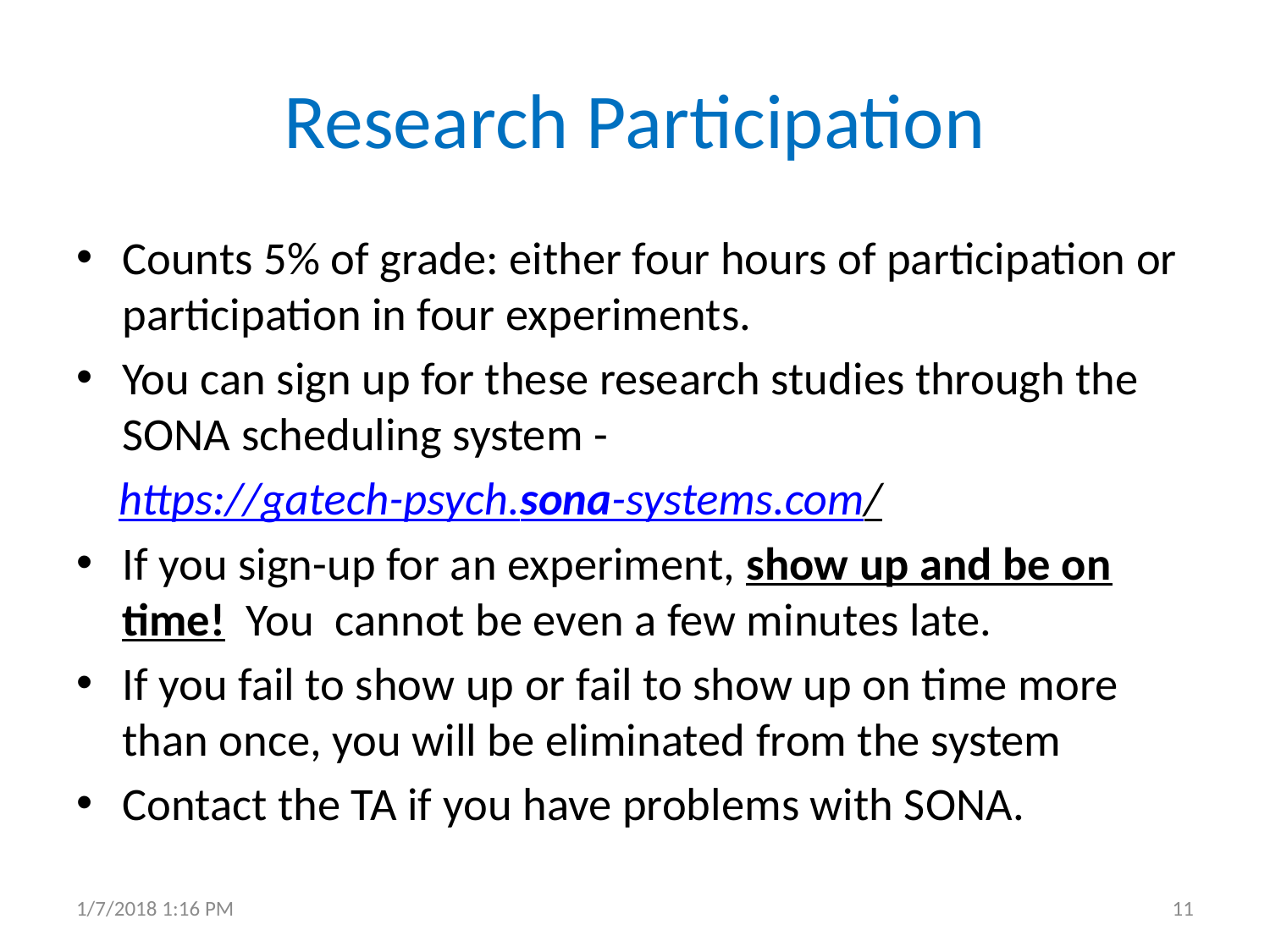

# Research Participation
Counts 5% of grade: either four hours of participation or participation in four experiments.
You can sign up for these research studies through the SONA scheduling system -
    https://gatech-psych.sona-systems.com/
If you sign-up for an experiment, show up and be on time!  You  cannot be even a few minutes late.
If you fail to show up or fail to show up on time more than once, you will be eliminated from the system
Contact the TA if you have problems with SONA.

1/7/2018 1:16 PM
11